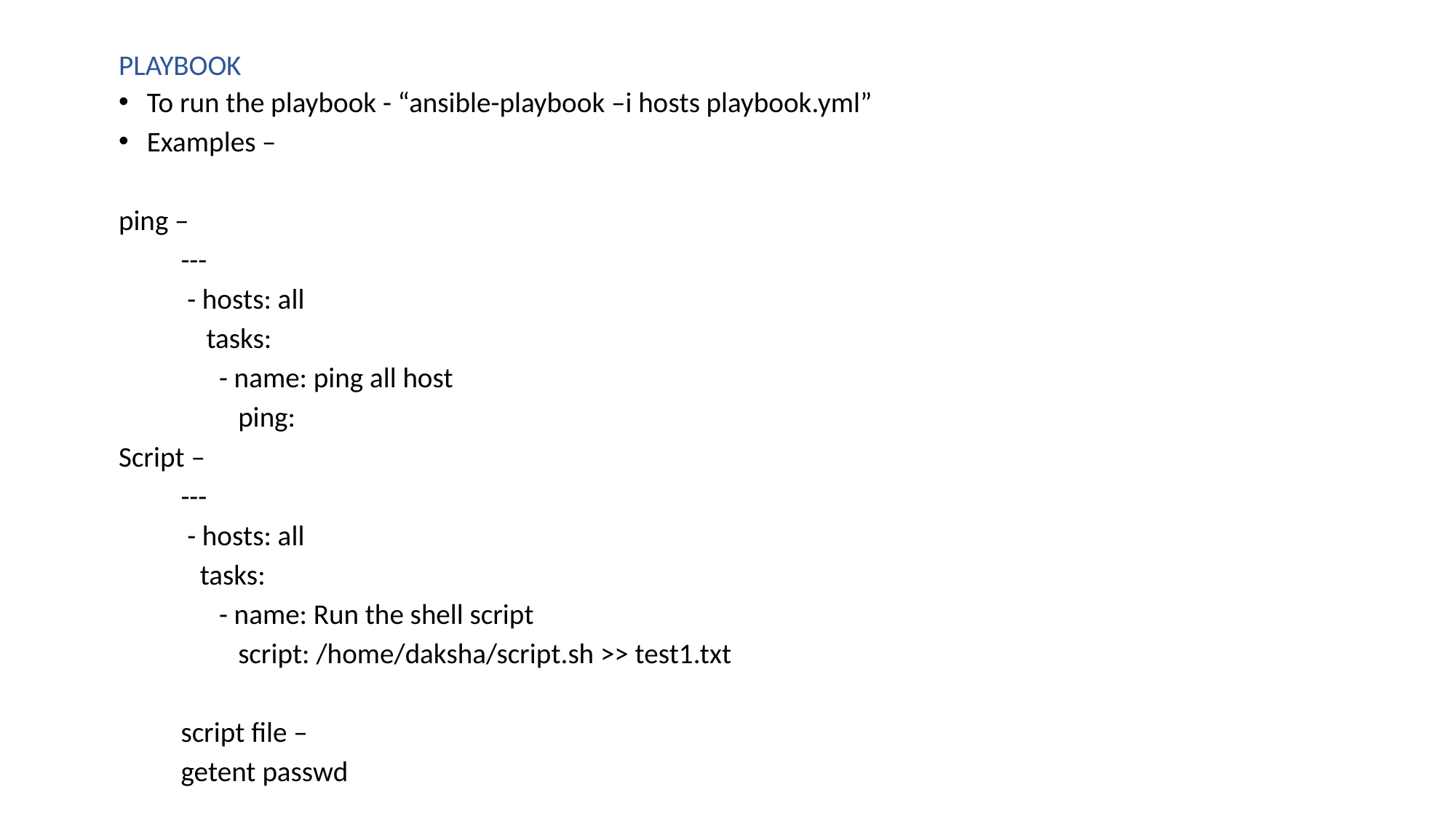

# PLAYBOOK
To run the playbook - “ansible-playbook –i hosts playbook.yml”
Examples –

ping –
	---
	 - hosts: all
  	    tasks:
  	      - name: ping all host
      	         ping:
Script –
	---
 	 - hosts: all
   	   tasks:
    	      - name: Run the shell script
      	         script: /home/daksha/script.sh >> test1.txt

	script file –
	getent passwd